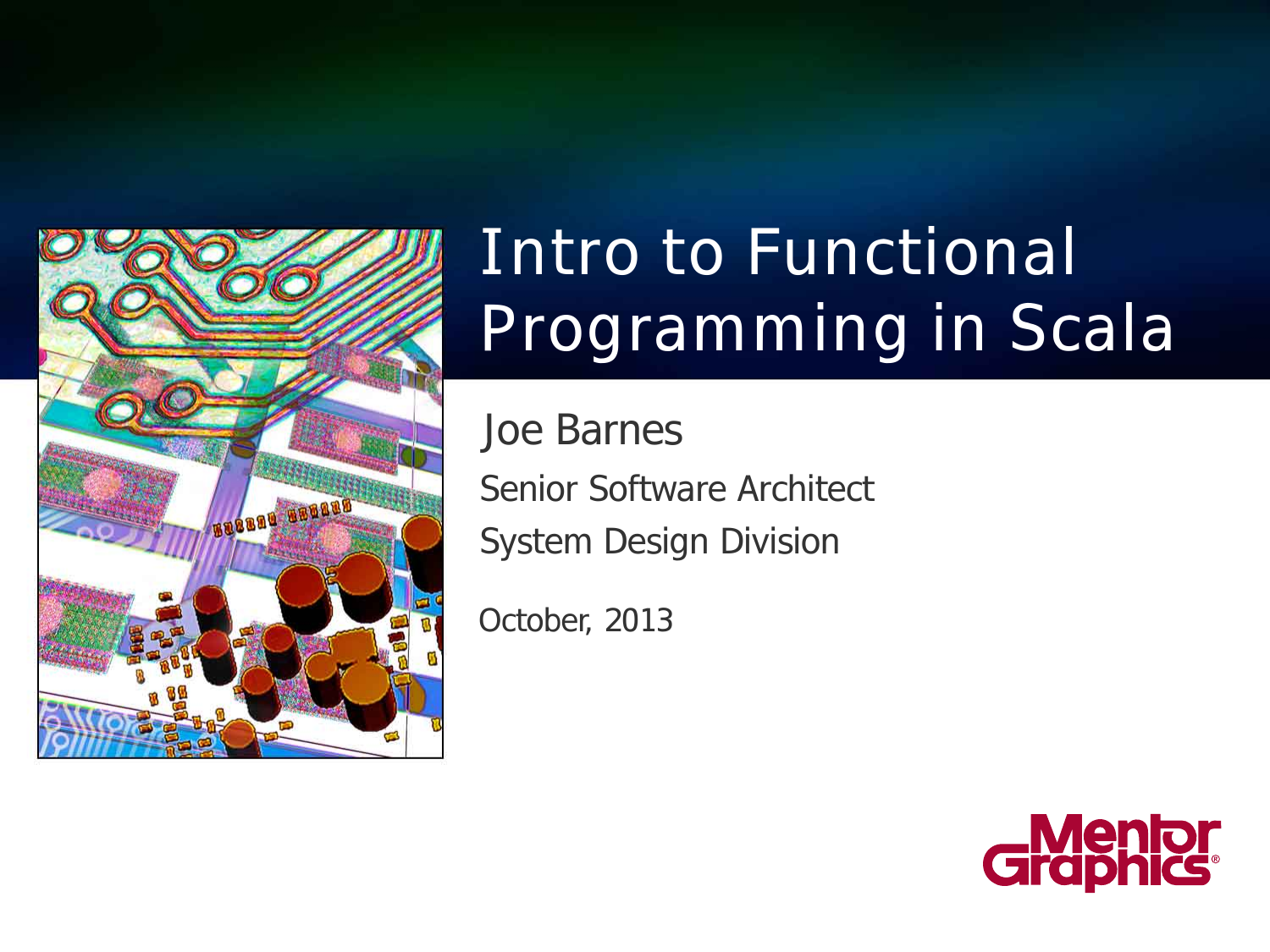

# Intro to Functional Programming in Scala
Joe Barnes
Senior Software Architect
System Design Division
October, 2013